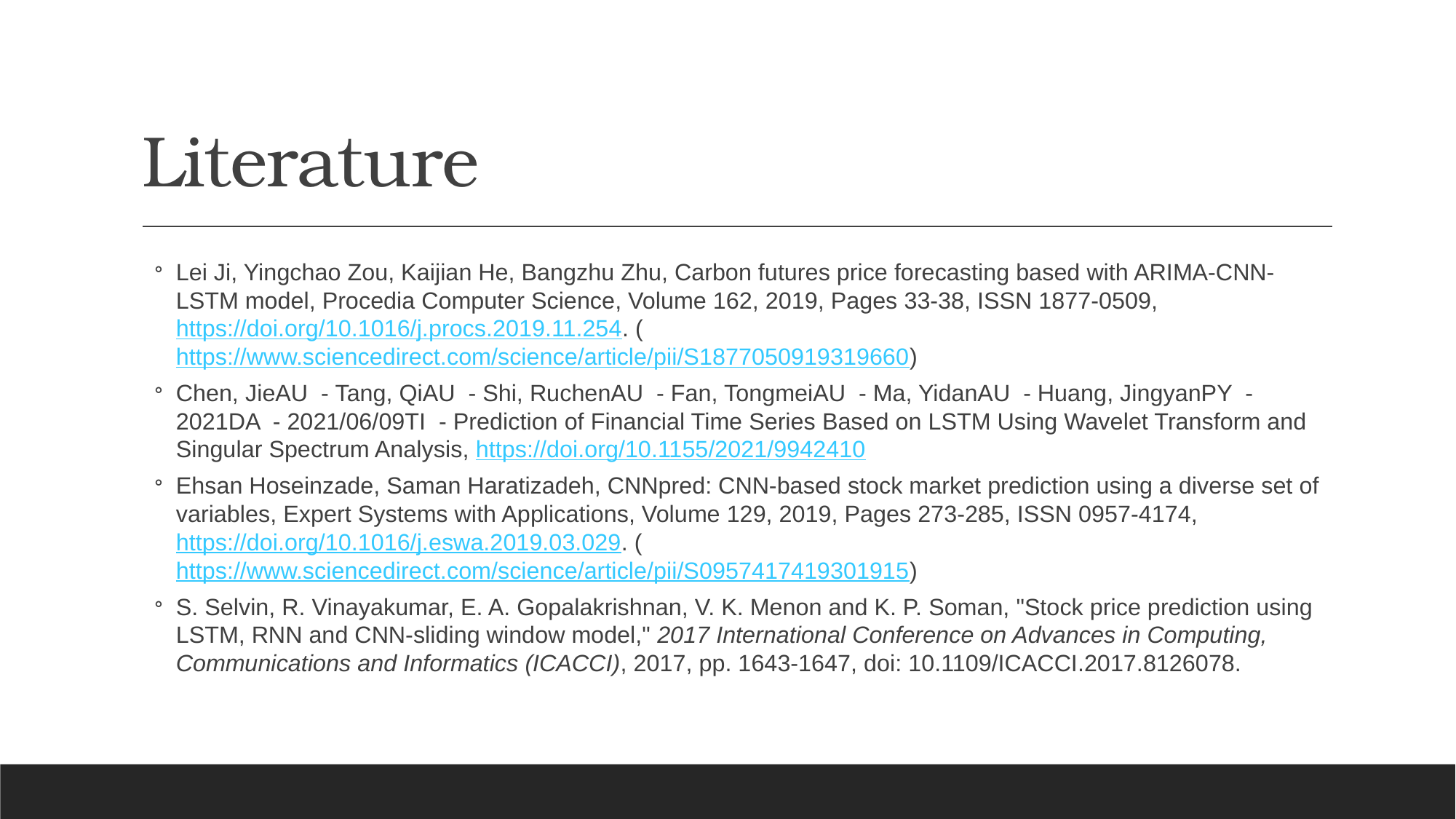

# Literature
Lei Ji, Yingchao Zou, Kaijian He, Bangzhu Zhu, Carbon futures price forecasting based with ARIMA-CNN-LSTM model, Procedia Computer Science, Volume 162, 2019, Pages 33-38, ISSN 1877-0509, https://doi.org/10.1016/j.procs.2019.11.254. (https://www.sciencedirect.com/science/article/pii/S1877050919319660)
Chen, JieAU  - Tang, QiAU  - Shi, RuchenAU  - Fan, TongmeiAU  - Ma, YidanAU  - Huang, JingyanPY  - 2021DA  - 2021/06/09TI  - Prediction of Financial Time Series Based on LSTM Using Wavelet Transform and Singular Spectrum Analysis, https://doi.org/10.1155/2021/9942410
Ehsan Hoseinzade, Saman Haratizadeh, CNNpred: CNN-based stock market prediction using a diverse set of variables, Expert Systems with Applications, Volume 129, 2019, Pages 273-285, ISSN 0957-4174, https://doi.org/10.1016/j.eswa.2019.03.029. (https://www.sciencedirect.com/science/article/pii/S0957417419301915)
S. Selvin, R. Vinayakumar, E. A. Gopalakrishnan, V. K. Menon and K. P. Soman, "Stock price prediction using LSTM, RNN and CNN-sliding window model," 2017 International Conference on Advances in Computing, Communications and Informatics (ICACCI), 2017, pp. 1643-1647, doi: 10.1109/ICACCI.2017.8126078.